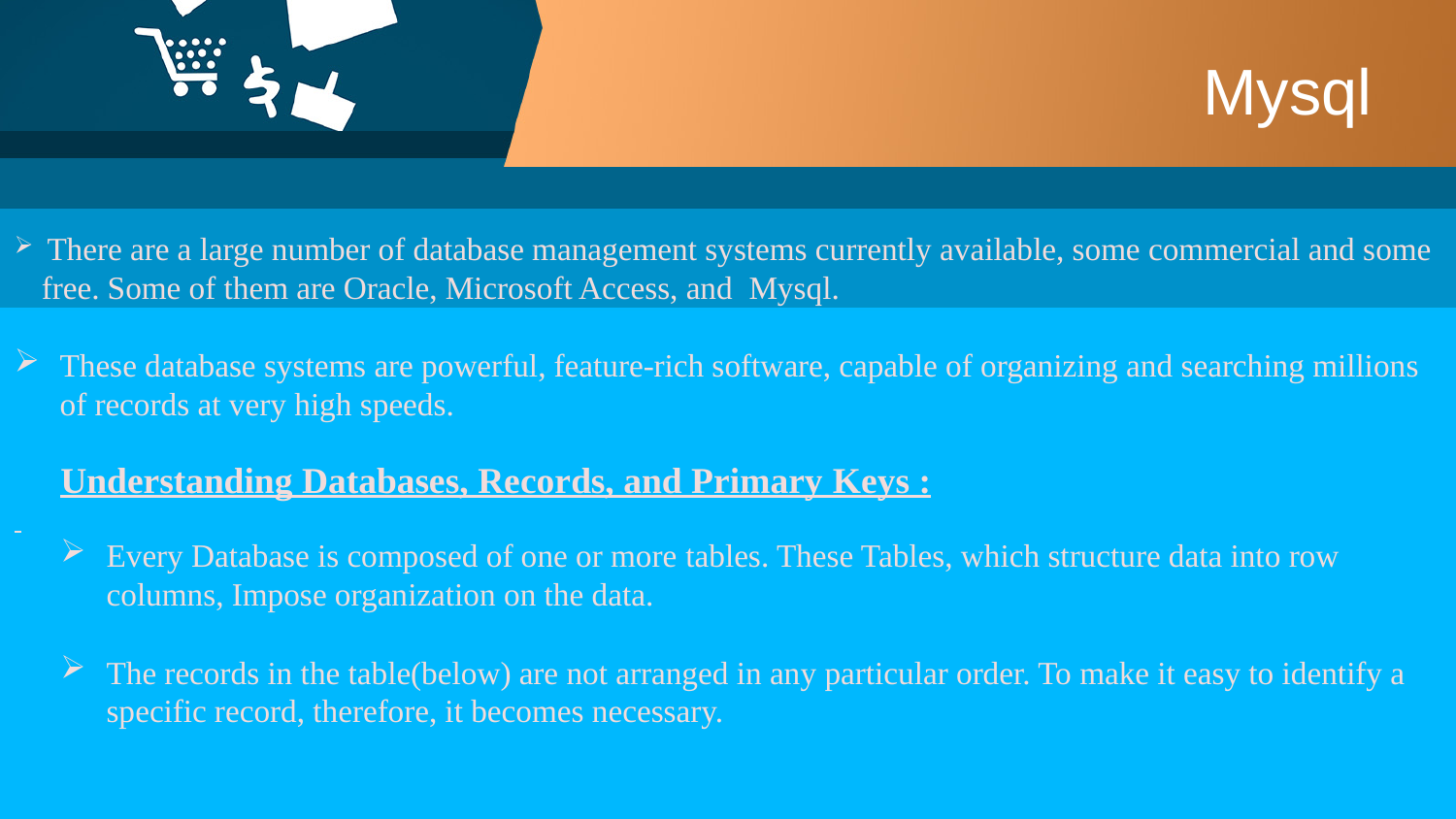

# Mysql
 There are a large number of database management systems currently available, some commercial and some free. Some of them are Oracle, Microsoft Access, and  Mysql.

These database systems are powerful, feature-rich software, capable of organizing and searching millions of records at very high speeds.

Understanding Databases, Records, and Primary Keys :

Every Database is composed of one or more tables. These Tables, which structure data into row columns, Impose organization on the data.

The records in the table(below) are not arranged in any particular order. To make it easy to identify a specific record, therefore, it becomes necessary.